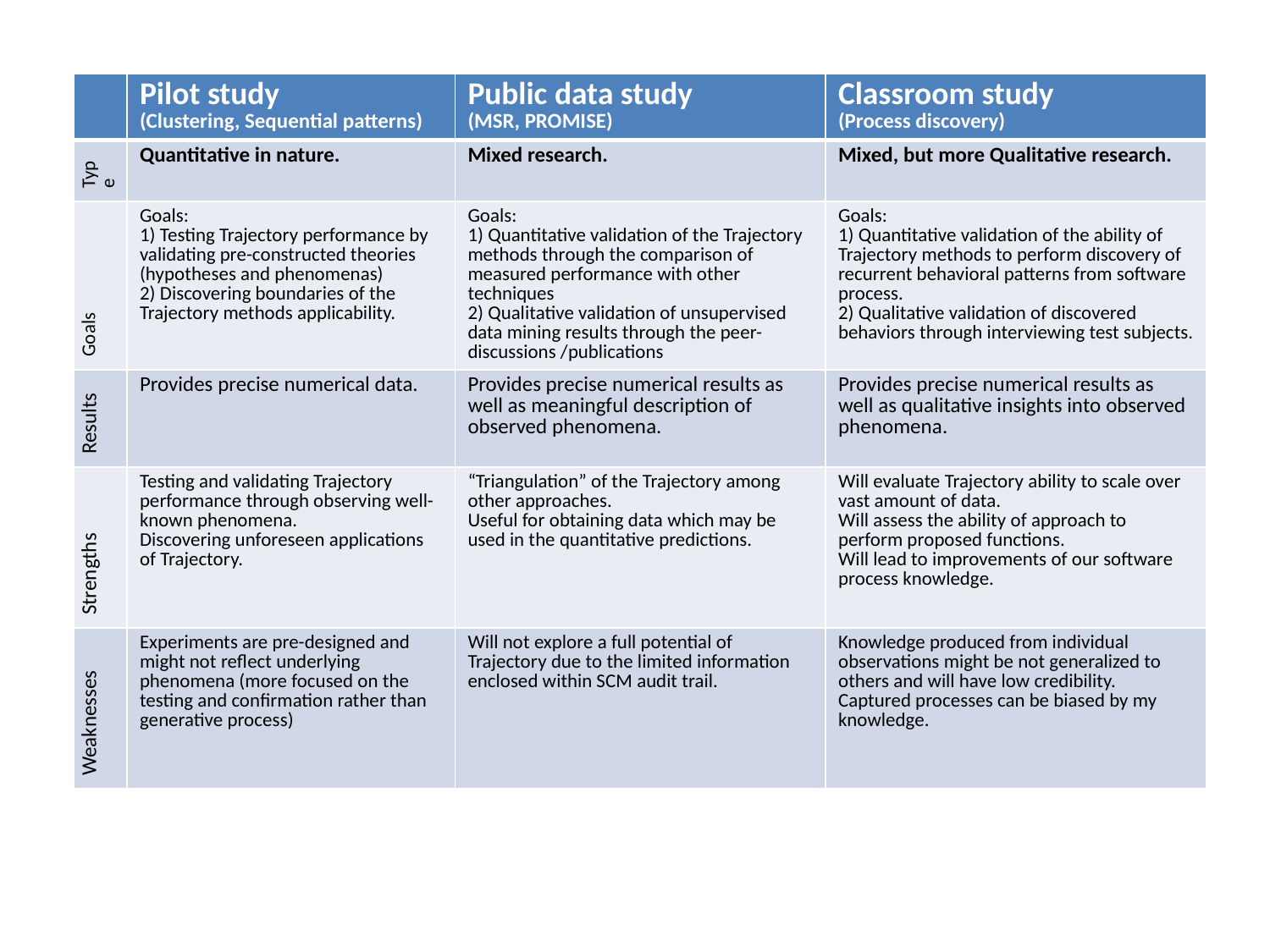

|  | Pilot study (Clustering, Sequential patterns) | Public data study (MSR, PROMISE) | Classroom study (Process discovery) |
| --- | --- | --- | --- |
| Type | Quantitative in nature. | Mixed research. | Mixed, but more Qualitative research. |
| Goals | Goals: 1) Testing Trajectory performance by validating pre-constructed theories (hypotheses and phenomenas) 2) Discovering boundaries of the Trajectory methods applicability. | Goals: 1) Quantitative validation of the Trajectory methods through the comparison of measured performance with other techniques 2) Qualitative validation of unsupervised data mining results through the peer-discussions /publications | Goals: 1) Quantitative validation of the ability of Trajectory methods to perform discovery of recurrent behavioral patterns from software process. 2) Qualitative validation of discovered behaviors through interviewing test subjects. |
| Results | Provides precise numerical data. | Provides precise numerical results as well as meaningful description of observed phenomena. | Provides precise numerical results as well as qualitative insights into observed phenomena. |
| Strengths | Testing and validating Trajectory performance through observing well-known phenomena. Discovering unforeseen applications of Trajectory. | “Triangulation” of the Trajectory among other approaches. Useful for obtaining data which may be used in the quantitative predictions. | Will evaluate Trajectory ability to scale over vast amount of data. Will assess the ability of approach to perform proposed functions. Will lead to improvements of our software process knowledge. |
| Weaknesses | Experiments are pre-designed and might not reflect underlying phenomena (more focused on the testing and confirmation rather than generative process) | Will not explore a full potential of Trajectory due to the limited information enclosed within SCM audit trail. | Knowledge produced from individual observations might be not generalized to others and will have low credibility. Captured processes can be biased by my knowledge. |